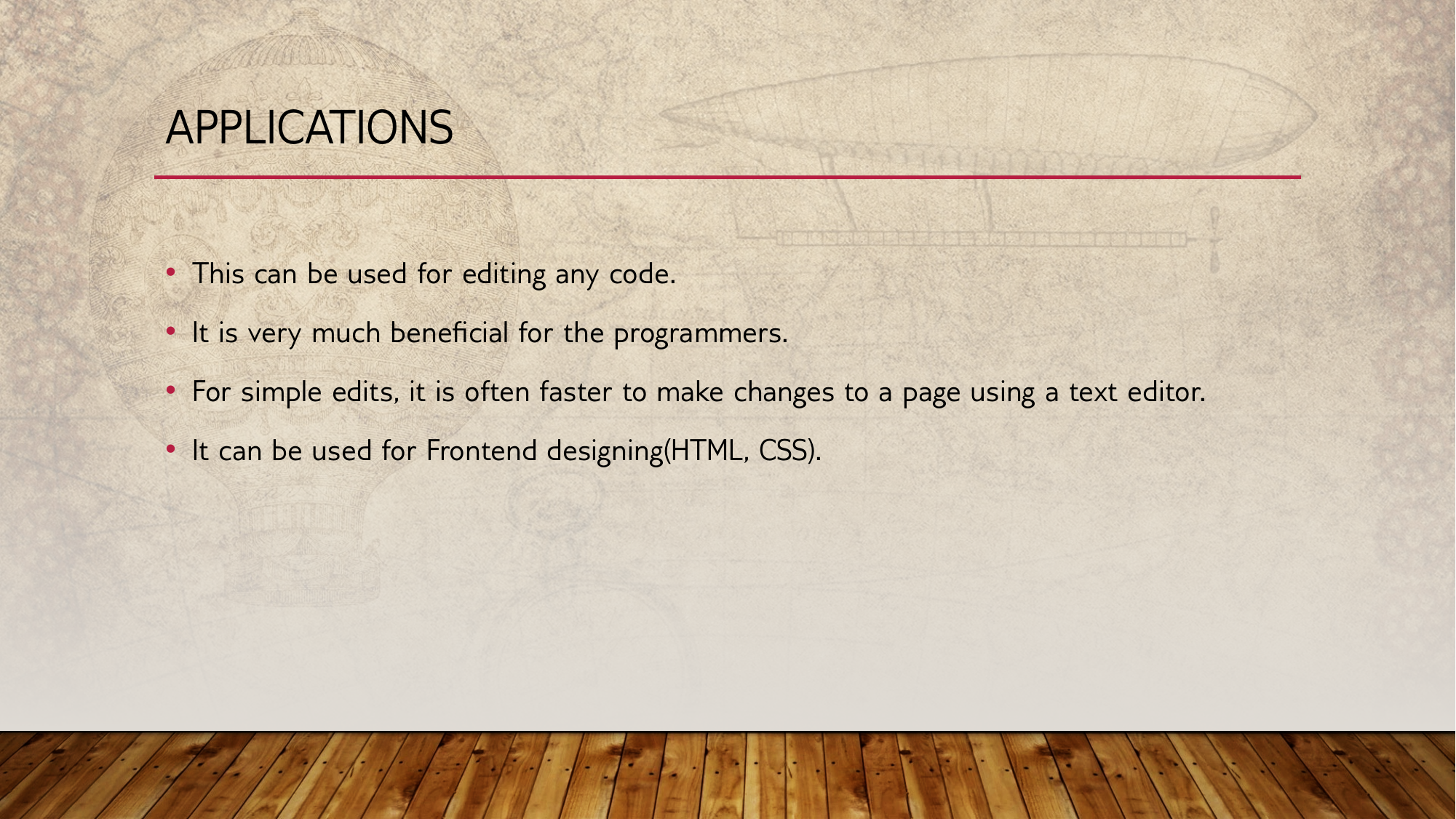

# Applications
This can be used for editing any code.
It is very much beneficial for the programmers.
For simple edits, it is often faster to make changes to a page using a text editor.
It can be used for Frontend designing(HTML, CSS).